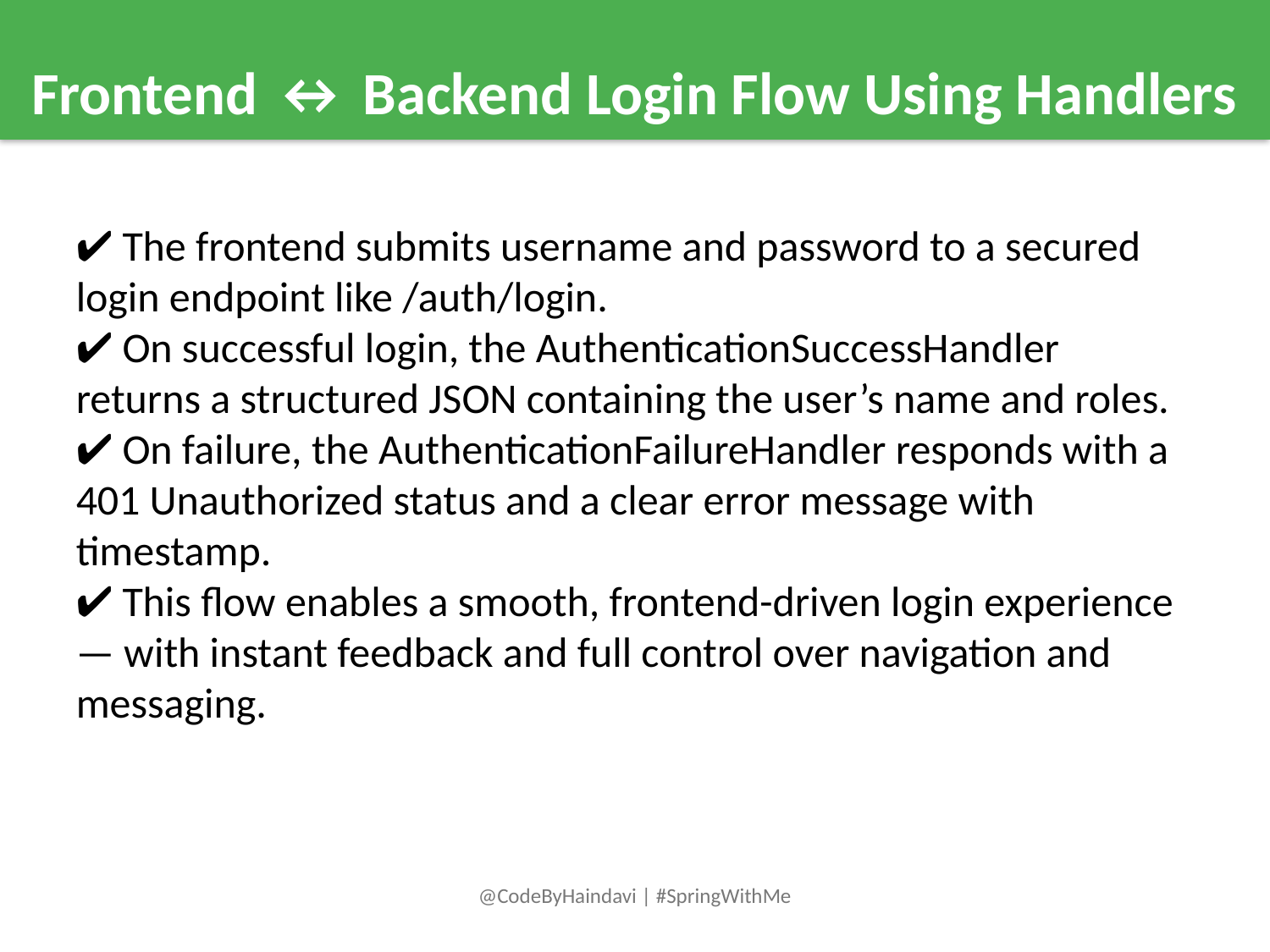

Frontend ↔ Backend Login Flow Using Handlers
✔️ The frontend submits username and password to a secured login endpoint like /auth/login.
✔️ On successful login, the AuthenticationSuccessHandler returns a structured JSON containing the user’s name and roles.
✔️ On failure, the AuthenticationFailureHandler responds with a 401 Unauthorized status and a clear error message with timestamp.
✔️ This flow enables a smooth, frontend-driven login experience — with instant feedback and full control over navigation and messaging.
@CodeByHaindavi | #SpringWithMe